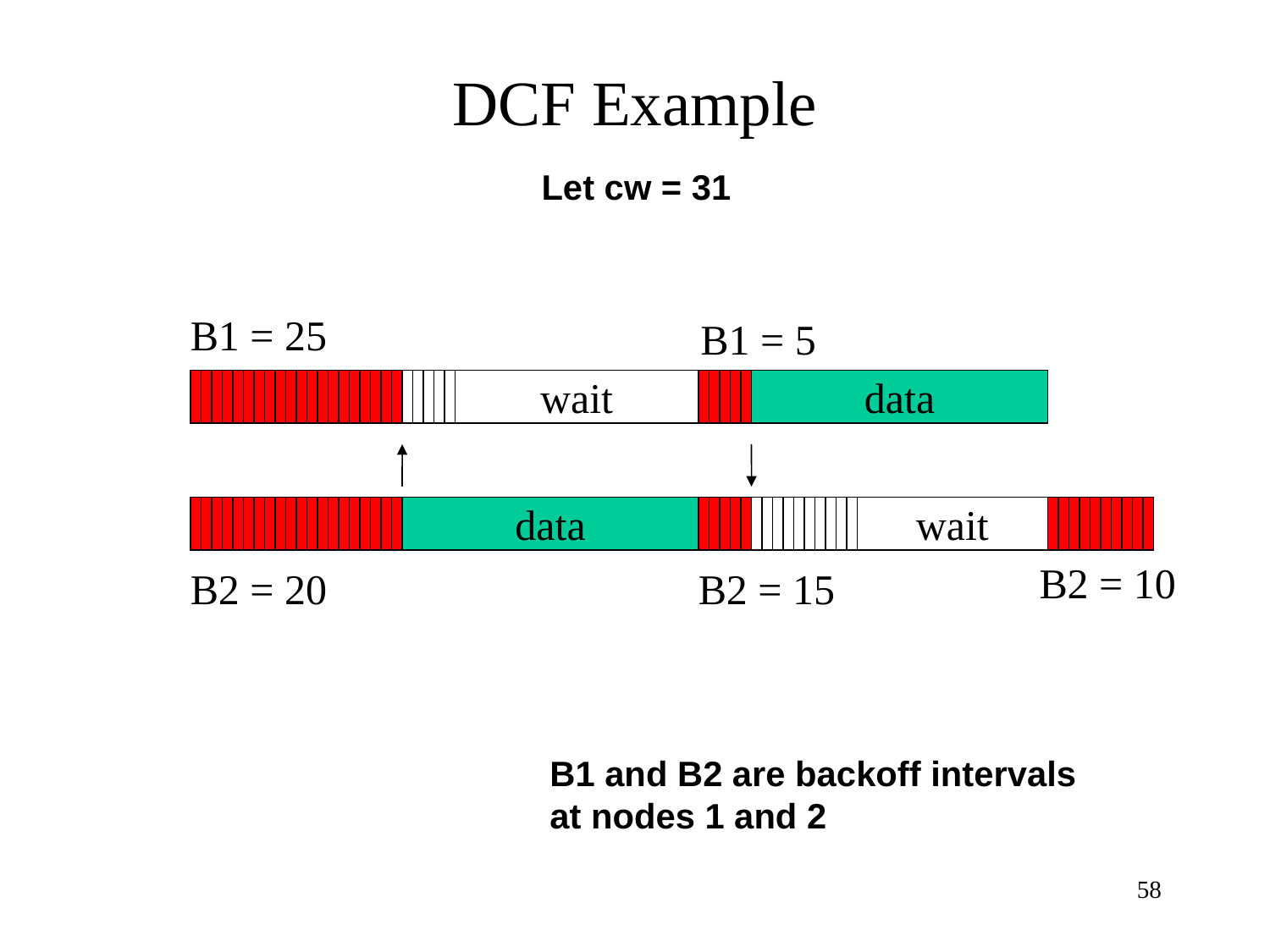

# DCF Example
Let cw = 31
B1 = 25

B2 = 20

B1 = 5

B2 = 15
wait
data
data
wait

B2 = 10
B1 and B2 are backoff intervals
at nodes 1 and 2
58